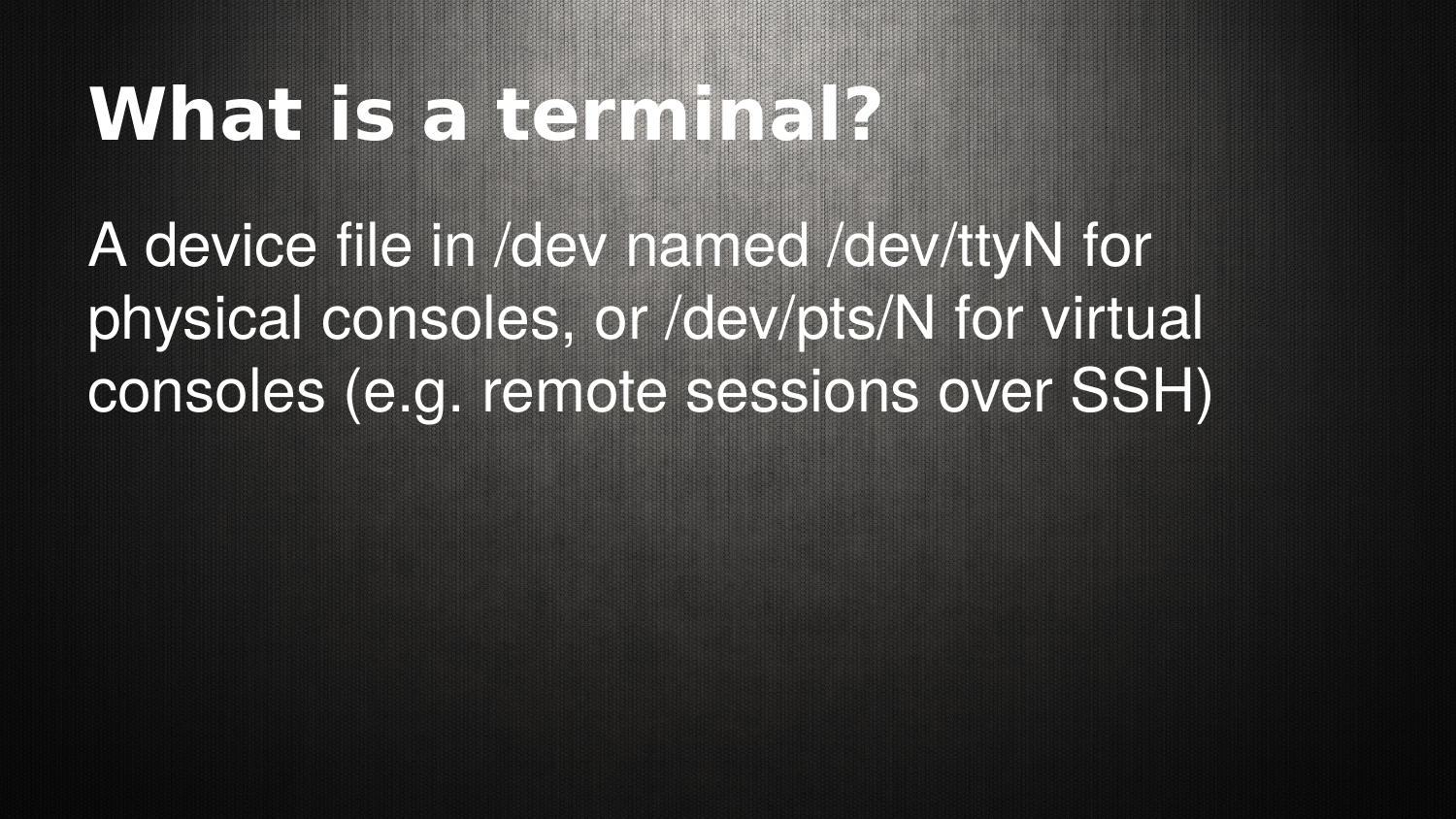

# What is a terminal?
A device file in /dev named /dev/ttyN for physical consoles, or /dev/pts/N for virtual consoles (e.g. remote sessions over SSH)